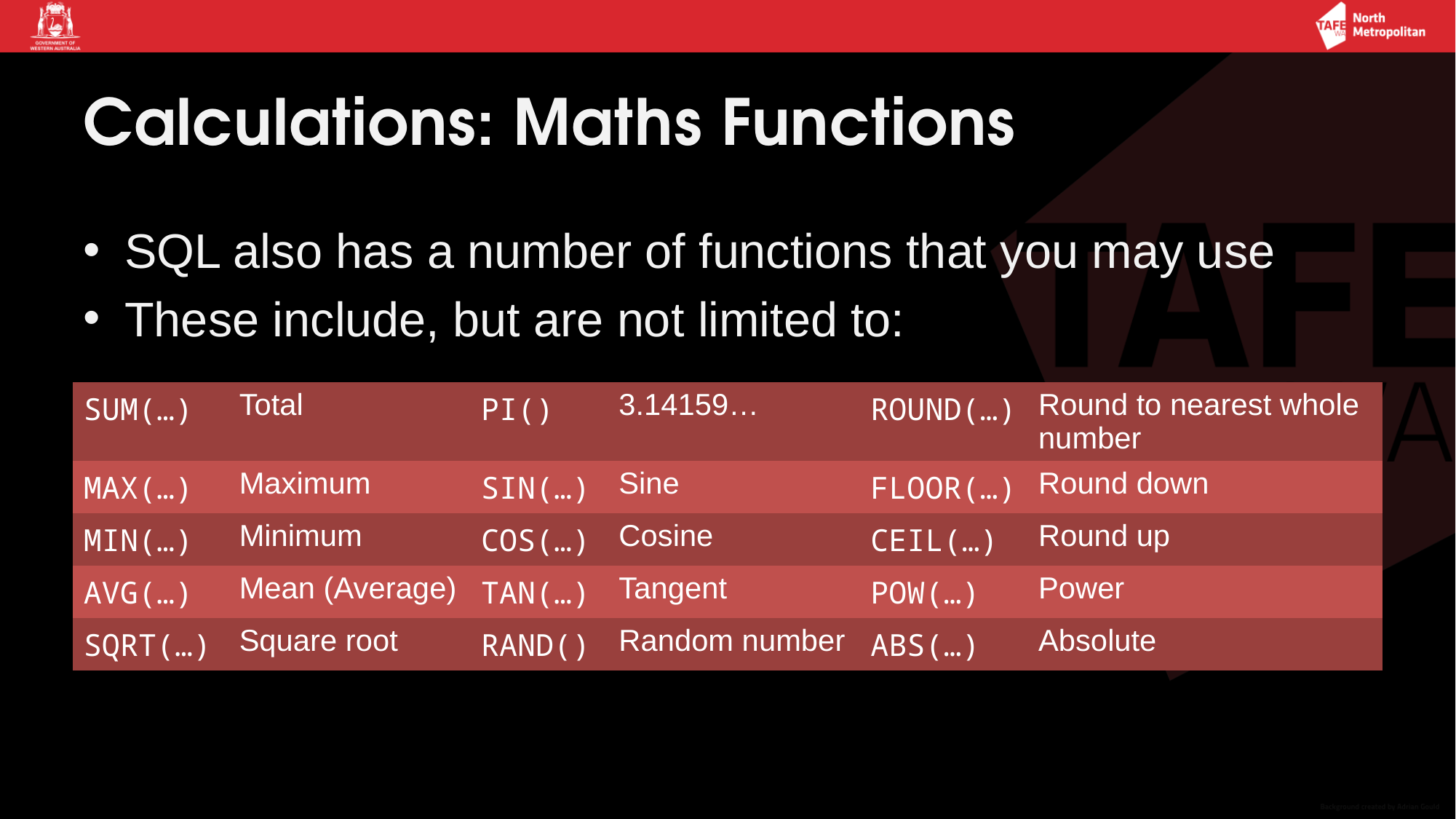

# Calculations: Maths Functions
SQL also has a number of functions that you may use
These include, but are not limited to:

| SUM(…) | Total | PI() | 3.14159… | ROUND(…) | Round to nearest whole number |
| --- | --- | --- | --- | --- | --- |
| MAX(…) | Maximum | SIN(…) | Sine | FLOOR(…) | Round down |
| MIN(…) | Minimum | COS(…) | Cosine | CEIL(…) | Round up |
| AVG(…) | Mean (Average) | TAN(…) | Tangent | POW(…) | Power |
| SQRT(…) | Square root | RAND() | Random number | ABS(…) | Absolute |